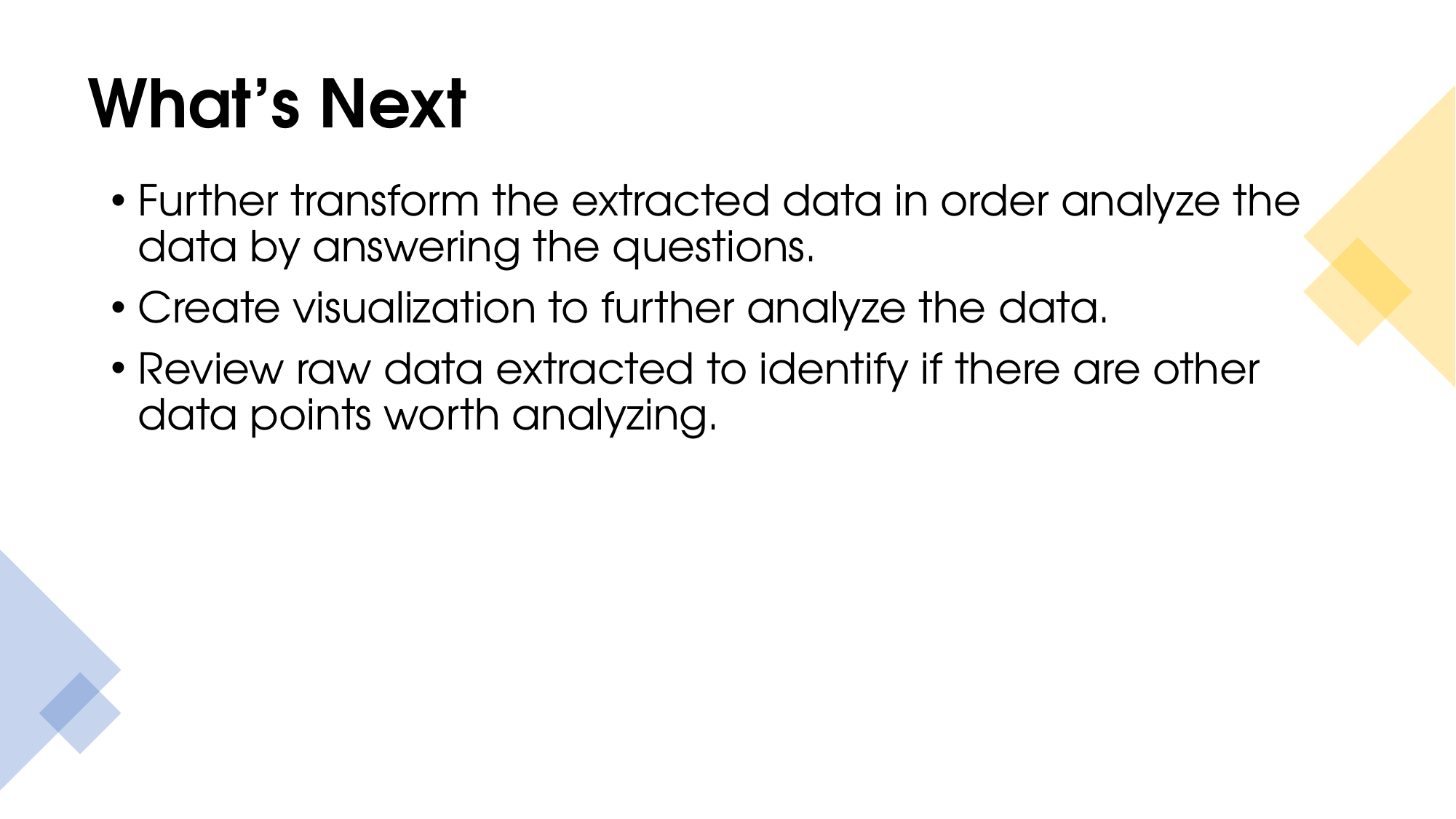

# What’s Next

Further transform the extracted data in order analyze the data by answering the questions.
Create visualization to further analyze the data.
Review raw data extracted to identify if there are other data points worth analyzing.